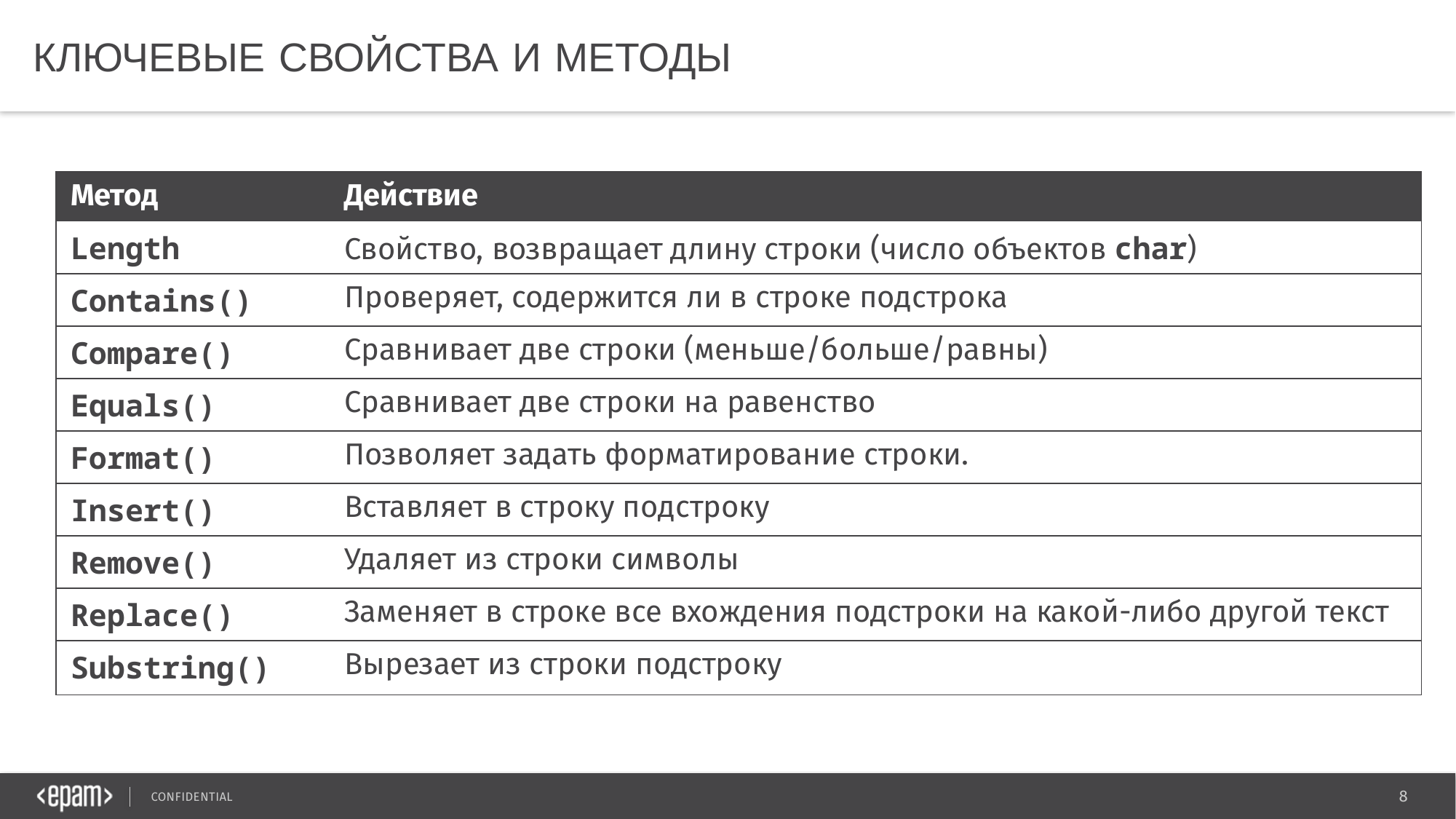

# Ключевые свойства и методы
| Метод | Действие |
| --- | --- |
| Length | Свойство, возвращает длину строки (число объектов char) |
| Contains() | Проверяет, содержится ли в строке подстрока |
| Compare() | Сравнивает две строки (меньше/больше/равны) |
| Equals() | Сравнивает две строки на равенство |
| Format() | Позволяет задать форматирование строки. |
| Insert() | Вставляет в строку подстроку |
| Remove() | Удаляет из строки символы |
| Replace() | Заменяет в строке все вхождения подстроки на какой-либо другой текст |
| Substring() | Вырезает из строки подстроку |